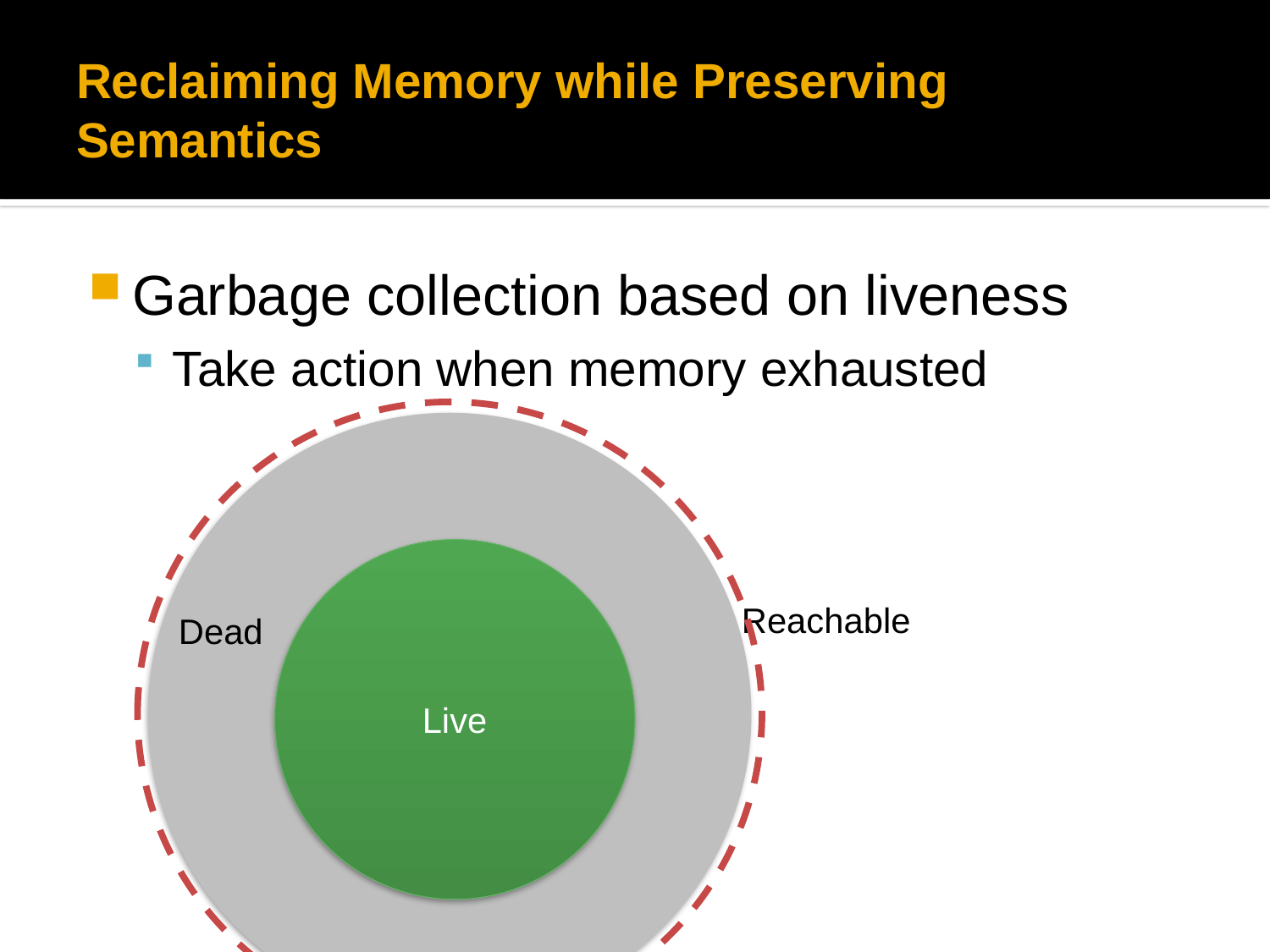

# Reclaiming Memory while Preserving Semantics
Garbage collection based on liveness
Take action when memory exhausted

Live
Reachable
Dead